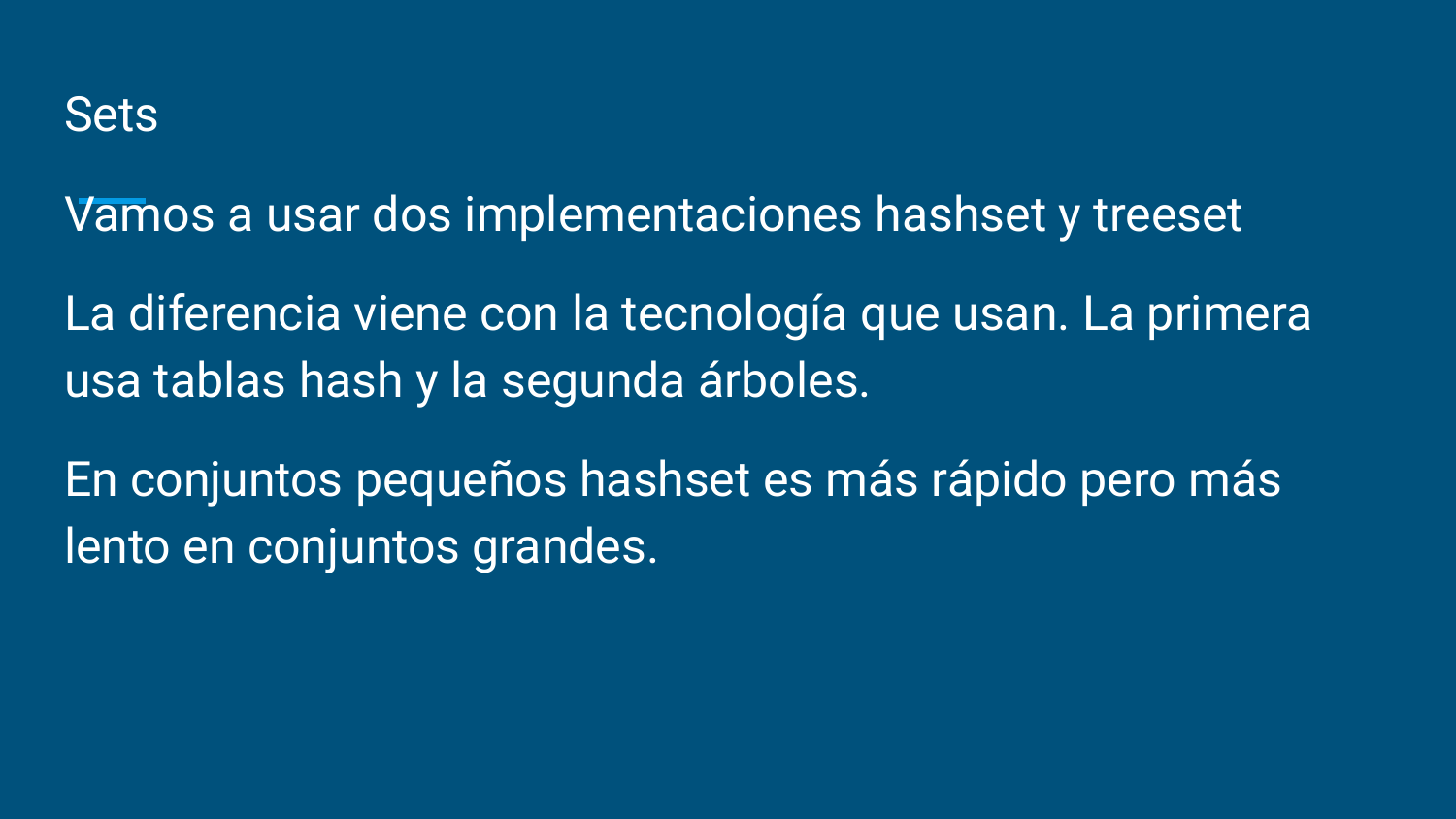

Sets
Vamos a usar dos implementaciones hashset y treeset
La diferencia viene con la tecnología que usan. La primera usa tablas hash y la segunda árboles.
En conjuntos pequeños hashset es más rápido pero más lento en conjuntos grandes.